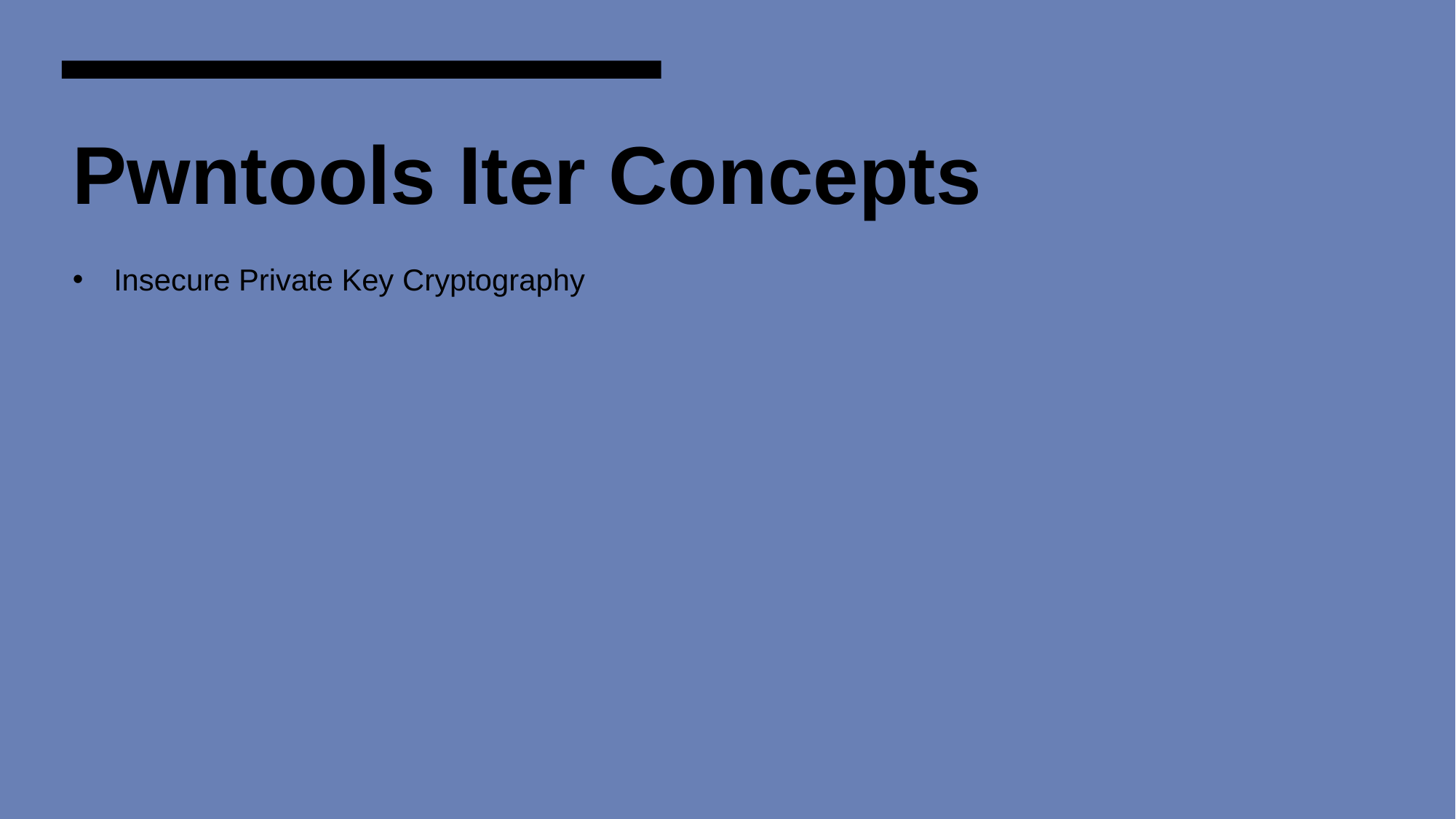

# Pwntools Iter Concepts
Insecure Private Key Cryptography